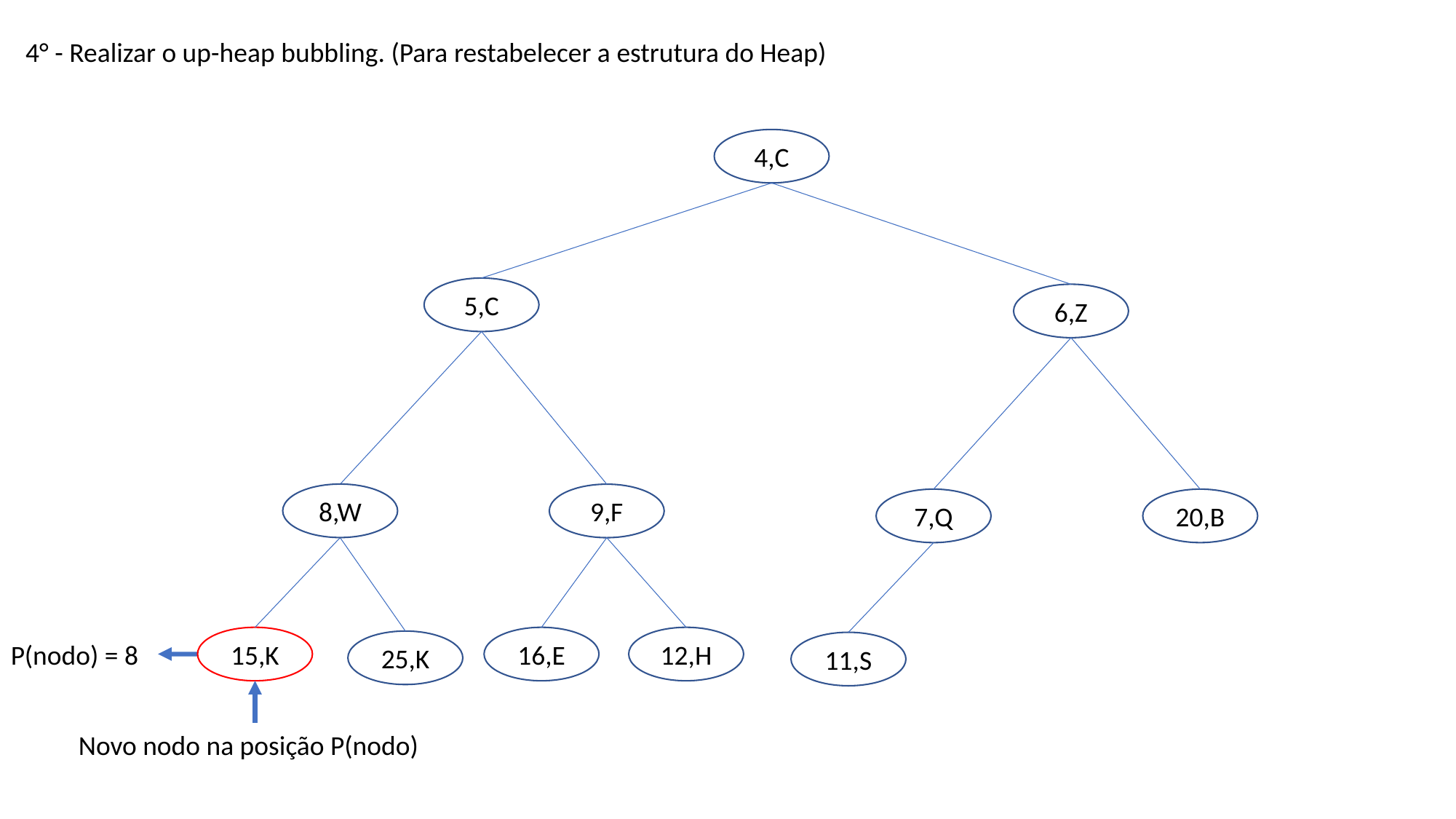

4° - Realizar o up-heap bubbling. (Para restabelecer a estrutura do Heap)
4,C
5,C
6,Z
9,F
7,Q
20,B
15,K
16,E
12,H
25,K
11,S
8,W
P(nodo) = 8
Novo nodo na posição P(nodo)